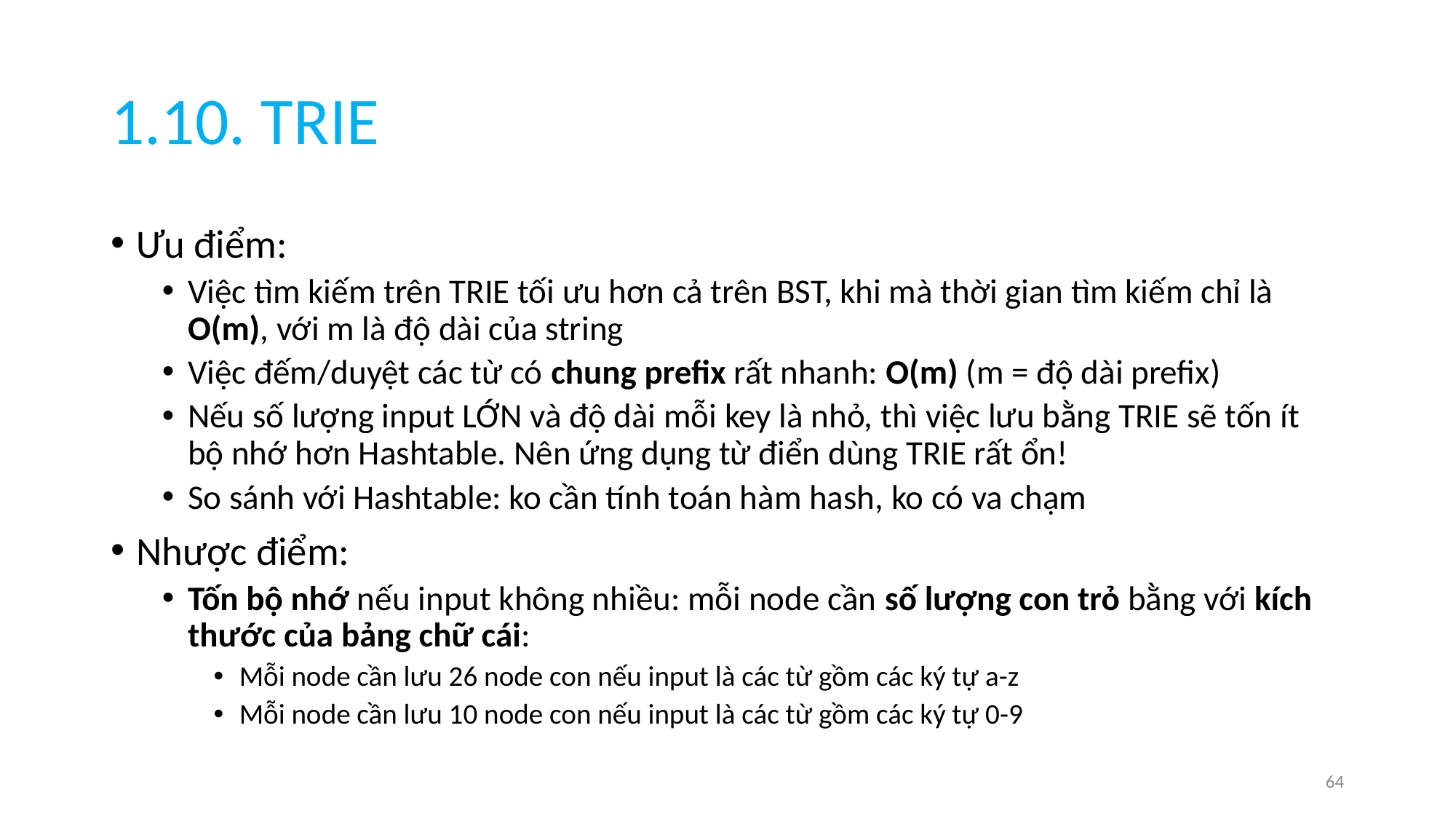

# 1.10. TRIE
Ưu điểm:
Việc tìm kiếm trên TRIE tối ưu hơn cả trên BST, khi mà thời gian tìm kiếm chỉ là O(m), với m là độ dài của string
Việc đếm/duyệt các từ có chung prefix rất nhanh: O(m) (m = độ dài prefix)
Nếu số lượng input LỚN và độ dài mỗi key là nhỏ, thì việc lưu bằng TRIE sẽ tốn ít bộ nhớ hơn Hashtable. Nên ứng dụng từ điển dùng TRIE rất ổn!
So sánh với Hashtable: ko cần tính toán hàm hash, ko có va chạm
Nhược điểm:
Tốn bộ nhớ nếu input không nhiều: mỗi node cần số lượng con trỏ bằng với kích thước của bảng chữ cái:
Mỗi node cần lưu 26 node con nếu input là các từ gồm các ký tự a-z
Mỗi node cần lưu 10 node con nếu input là các từ gồm các ký tự 0-9
64